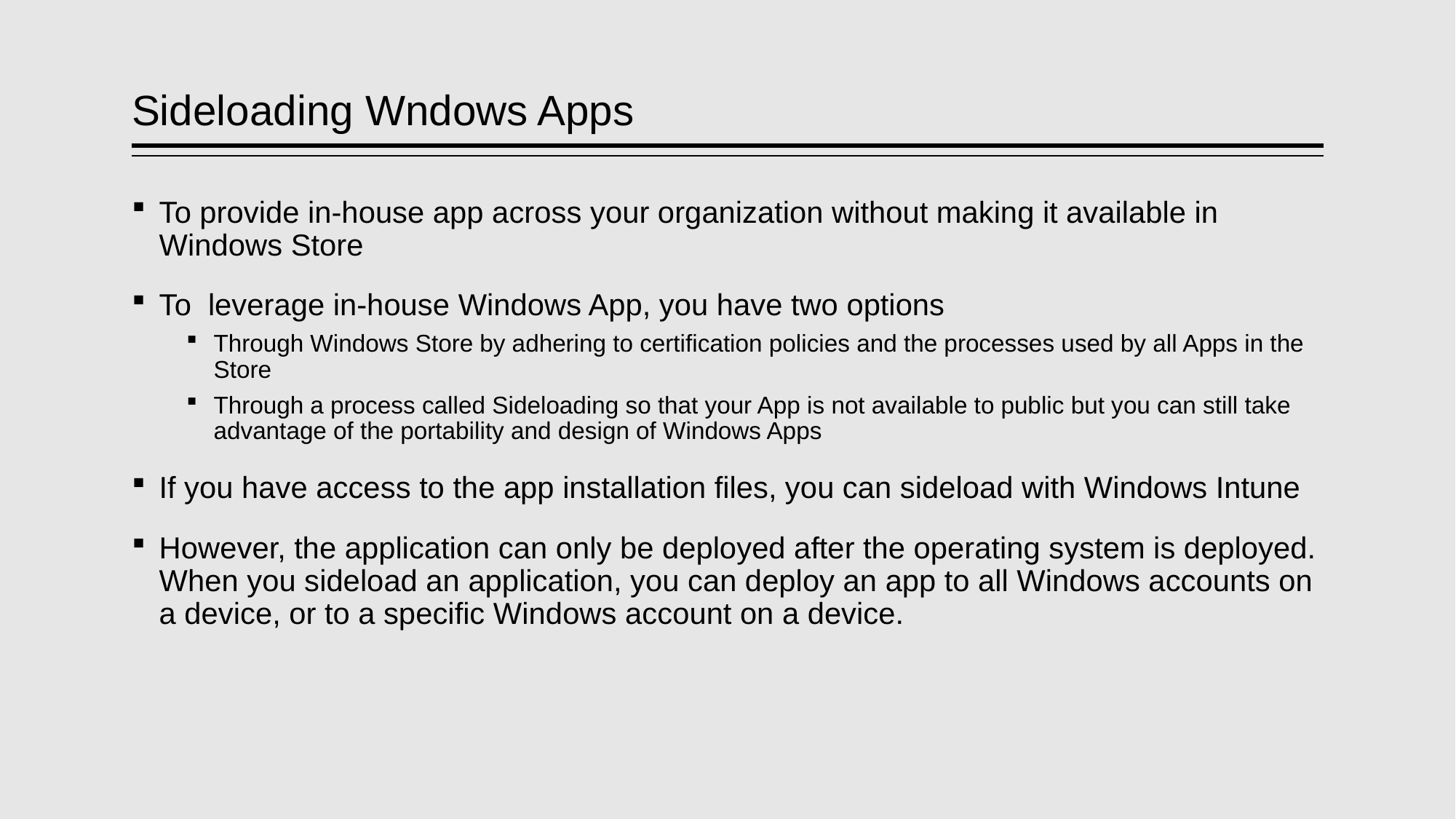

# Sideloading Wndows Apps
To provide in-house app across your organization without making it available in Windows Store
To  leverage in-house Windows App, you have two options
Through Windows Store by adhering to certification policies and the processes used by all Apps in the Store
Through a process called Sideloading so that your App is not available to public but you can still take advantage of the portability and design of Windows Apps
If you have access to the app installation files, you can sideload with Windows Intune
However, the application can only be deployed after the operating system is deployed. When you sideload an application, you can deploy an app to all Windows accounts on a device, or to a specific Windows account on a device.